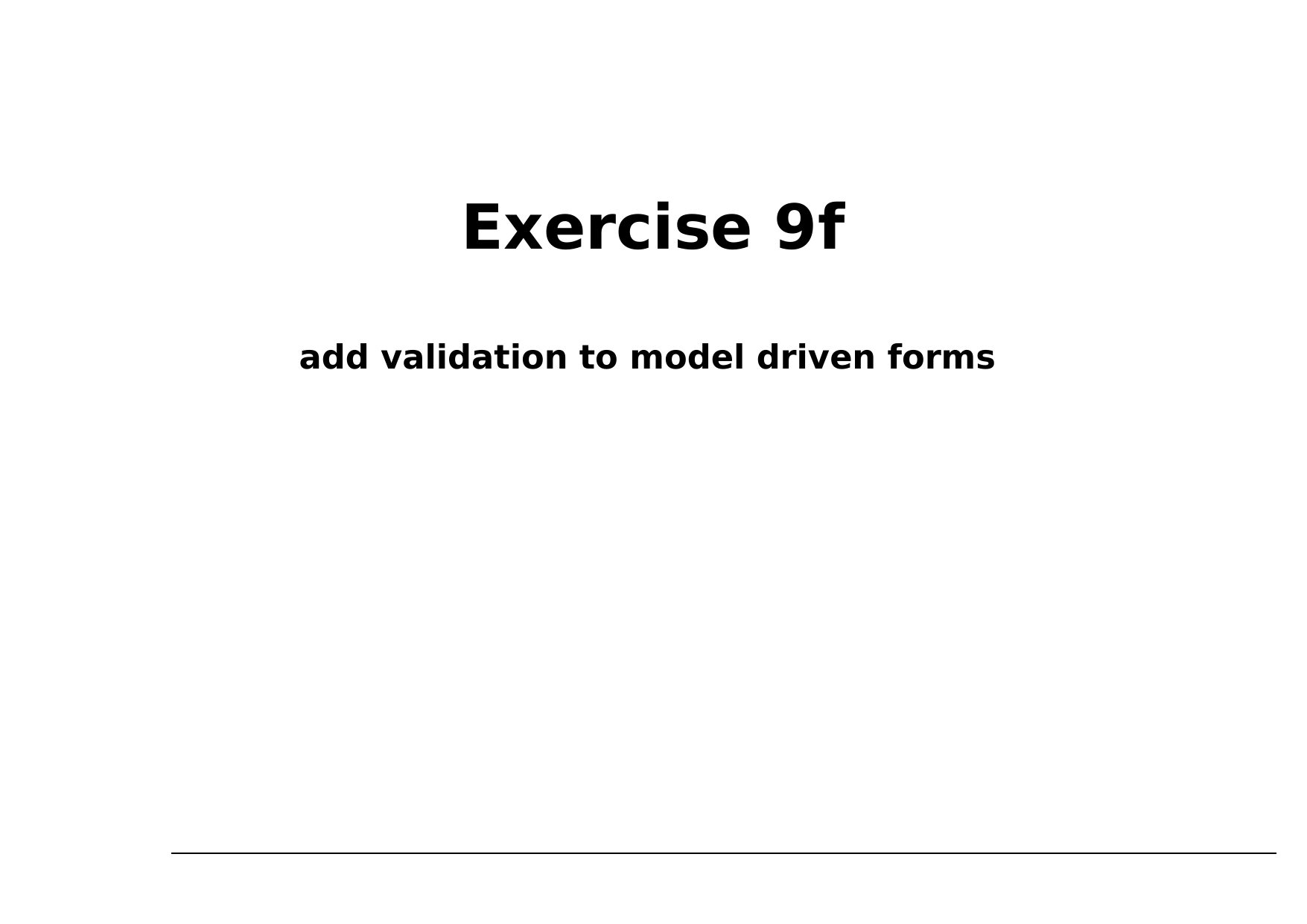

#
Exercise 9f

add validation to model driven forms